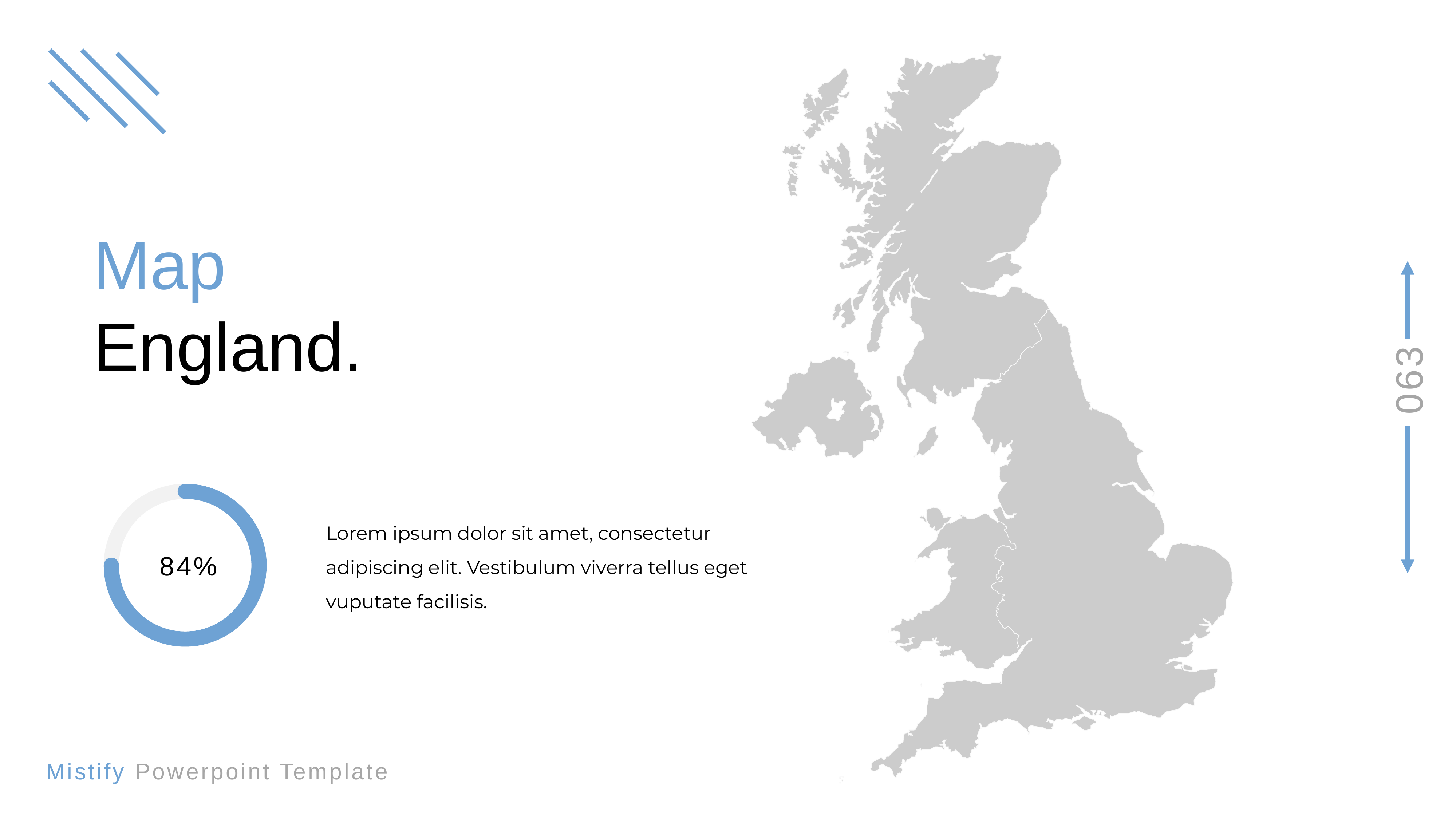

Map
England.

Lorem ipsum dolor sit amet, consectetur adipiscing elit. Vestibulum viverra tellus eget vuputate facilisis.
84%